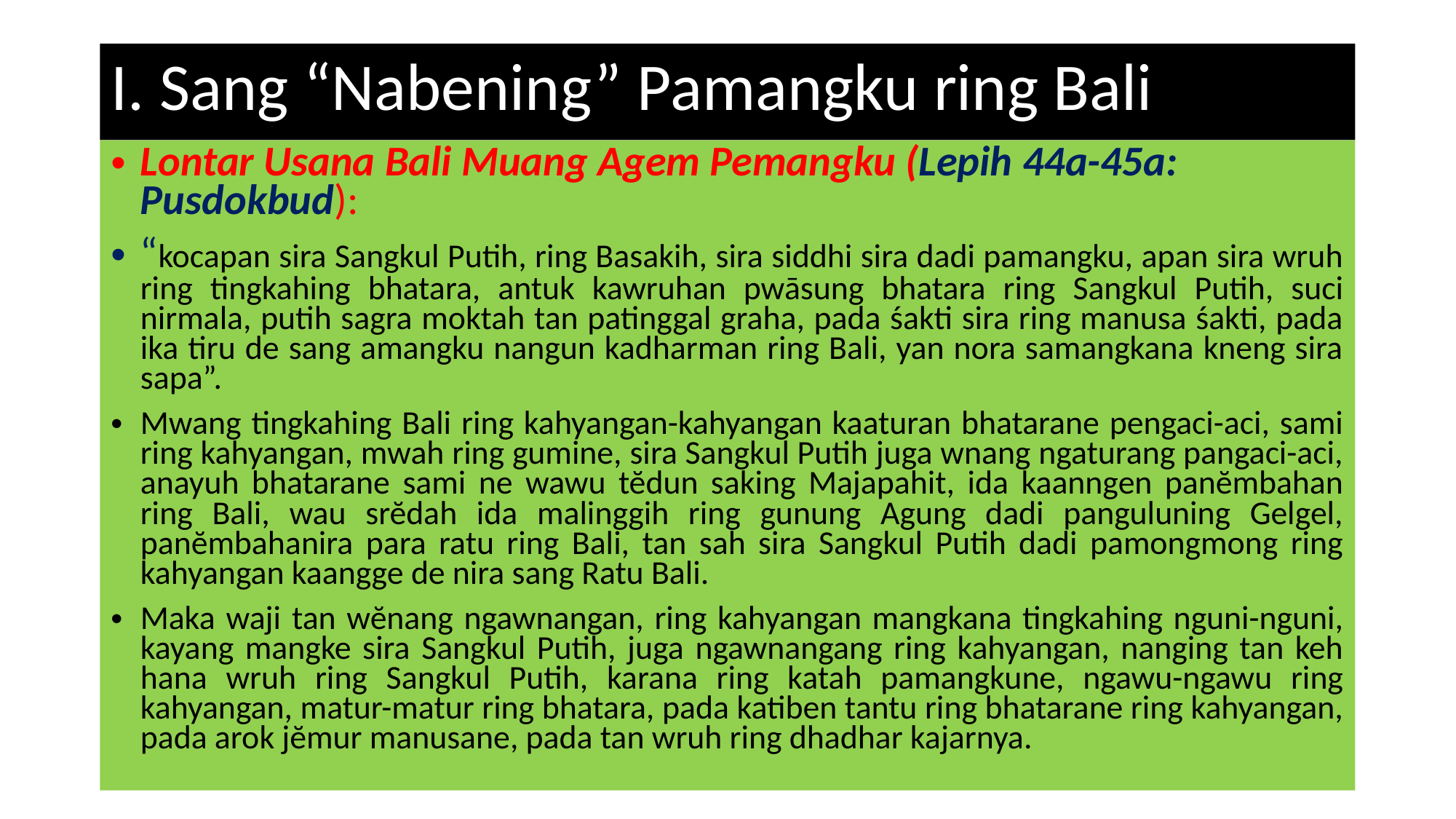

# I. Sang “Nabening” Pamangku ring Bali
Lontar Usana Bali Muang Agem Pemangku (Lepih 44a-45a: Pusdokbud):
“kocapan sira Sangkul Putih, ring Basakih, sira siddhi sira dadi pamangku, apan sira wruh ring tingkahing bhatara, antuk kawruhan pwāsung bhatara ring Sangkul Putih, suci nirmala, putih sagra moktah tan patinggal graha, pada śakti sira ring manusa śakti, pada ika tiru de sang amangku nangun kadharman ring Bali, yan nora samangkana kneng sira sapa”.
Mwang tingkahing Bali ring kahyangan-kahyangan kaaturan bhatarane pengaci-aci, sami ring kahyangan, mwah ring gumine, sira Sangkul Putih juga wnang ngaturang pangaci-aci, anayuh bhatarane sami ne wawu tĕdun saking Majapahit, ida kaanngen panĕmbahan ring Bali, wau srĕdah ida malinggih ring gunung Agung dadi panguluning Gelgel, panĕmbahanira para ratu ring Bali, tan sah sira Sangkul Putih dadi pamongmong ring kahyangan kaangge de nira sang Ratu Bali.
Maka waji tan wĕnang ngawnangan, ring kahyangan mangkana tingkahing nguni-nguni, kayang mangke sira Sangkul Putih, juga ngawnangang ring kahyangan, nanging tan keh hana wruh ring Sangkul Putih, karana ring katah pamangkune, ngawu-ngawu ring kahyangan, matur-matur ring bhatara, pada katiben tantu ring bhatarane ring kahyangan, pada arok jĕmur manusane, pada tan wruh ring dhadhar kajarnya.